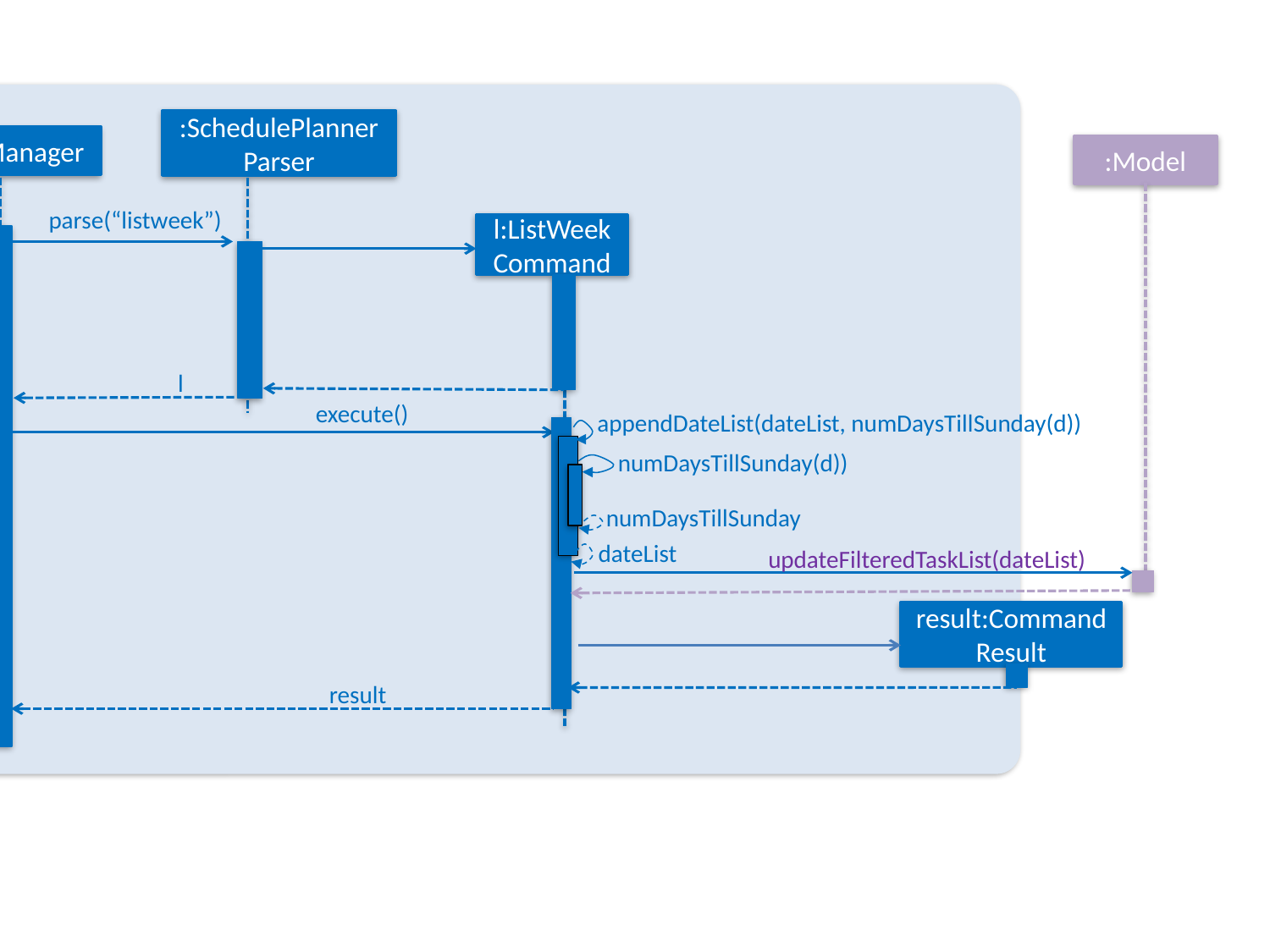

Logic
:SchedulePlannerParser
:LogicManager
:Model
execute(“listweek”)
parse(“listweek”)
l:ListWeekCommand

l
execute()
appendDateList(dateList, numDaysTillSunday(d))

numDaysTillSunday(d))

numDaysTillSunday

dateList
updateFilteredTaskList(dateList)

result:Command Result

result
result